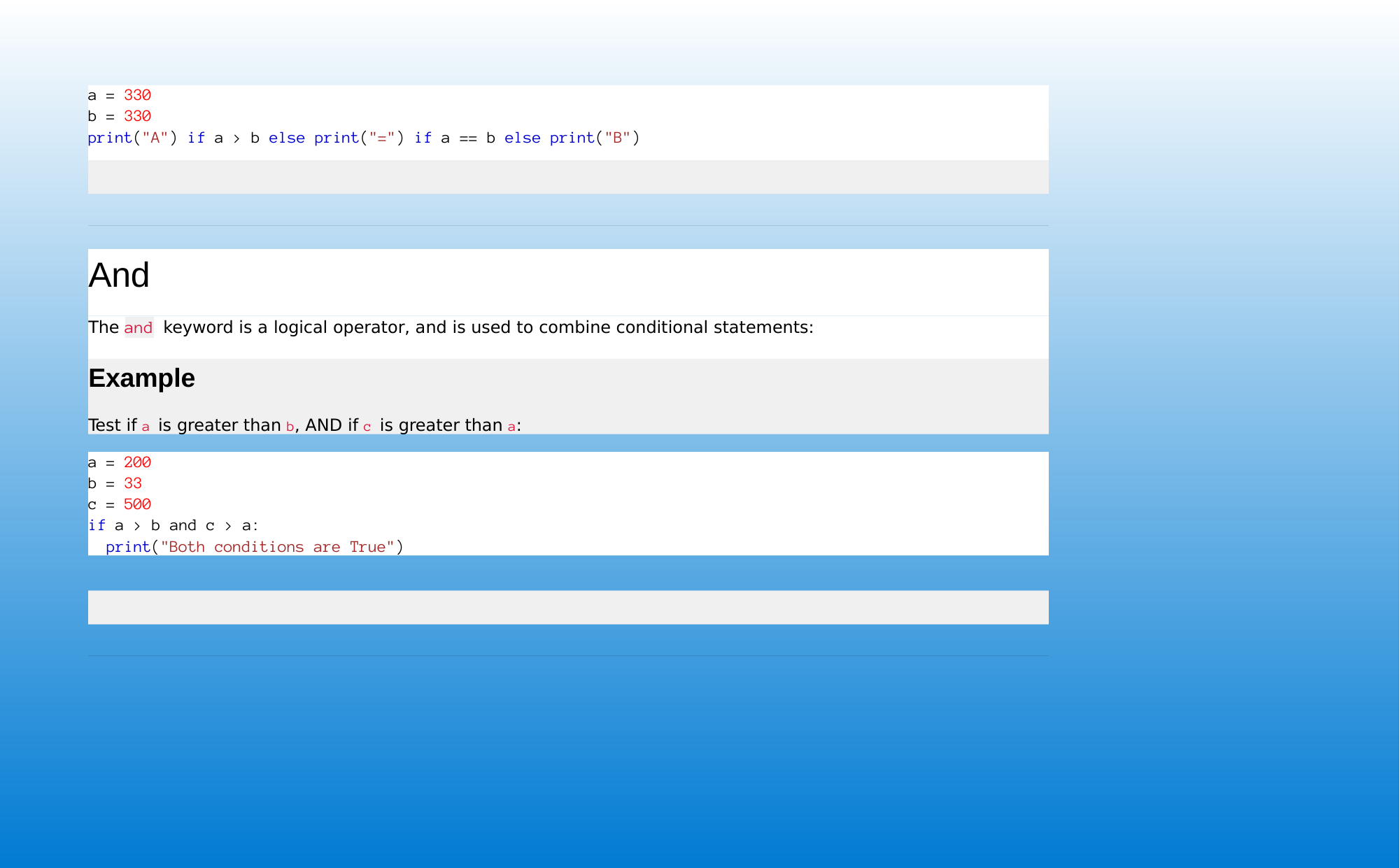

a = 330
b = 330
print("A") if a > b else print("=") if a == b else print("B")

And
The and keyword is a logical operator, and is used to combine conditional statements:
Example
Test if a is greater than b, AND if c is greater than a:
a = 200
b = 33
c = 500
if a > b and c > a:
print("Both conditions are True")